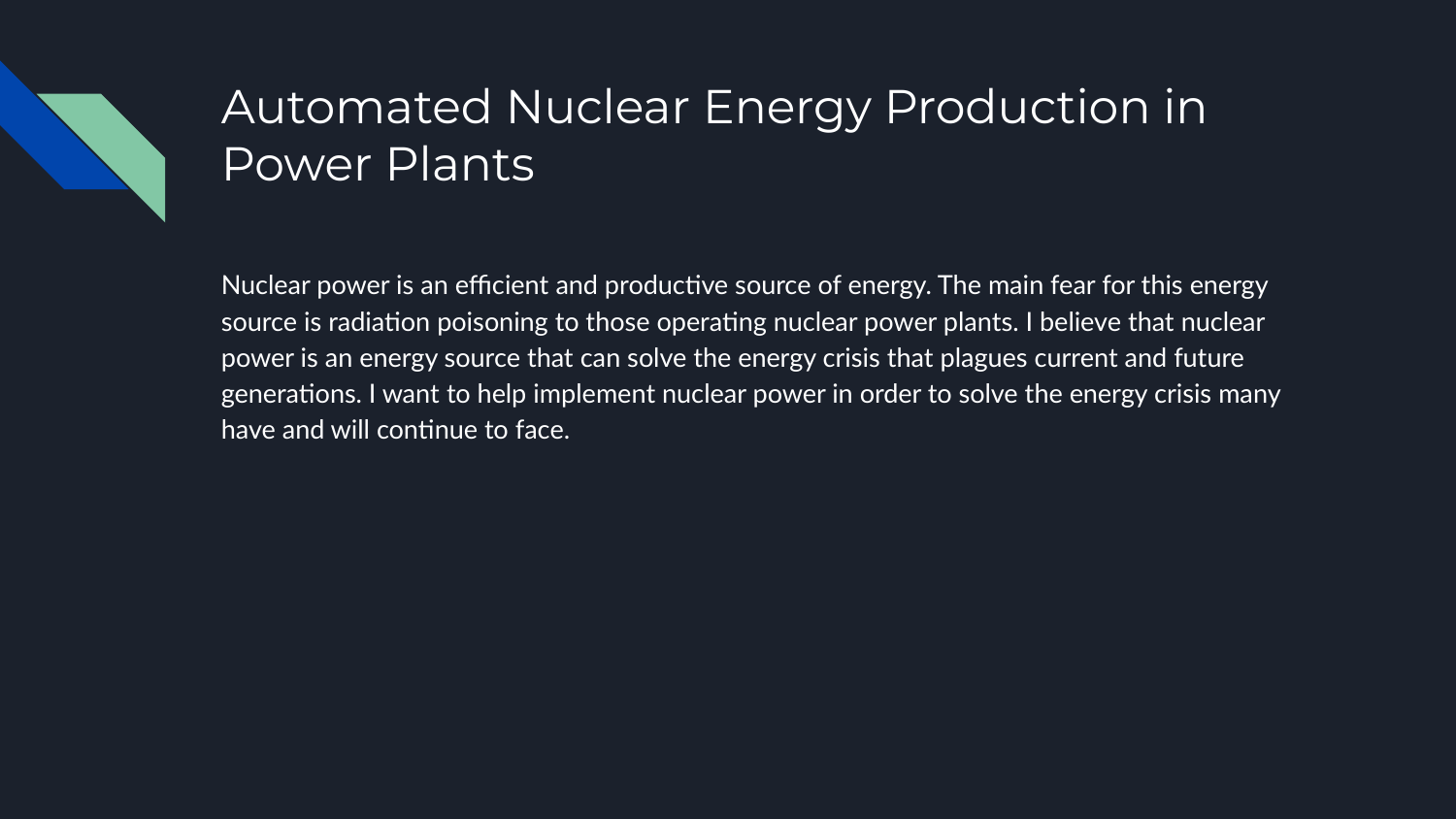

# Automated Nuclear Energy Production in Power Plants
Nuclear power is an efficient and productive source of energy. The main fear for this energy source is radiation poisoning to those operating nuclear power plants. I believe that nuclear power is an energy source that can solve the energy crisis that plagues current and future generations. I want to help implement nuclear power in order to solve the energy crisis many have and will continue to face.